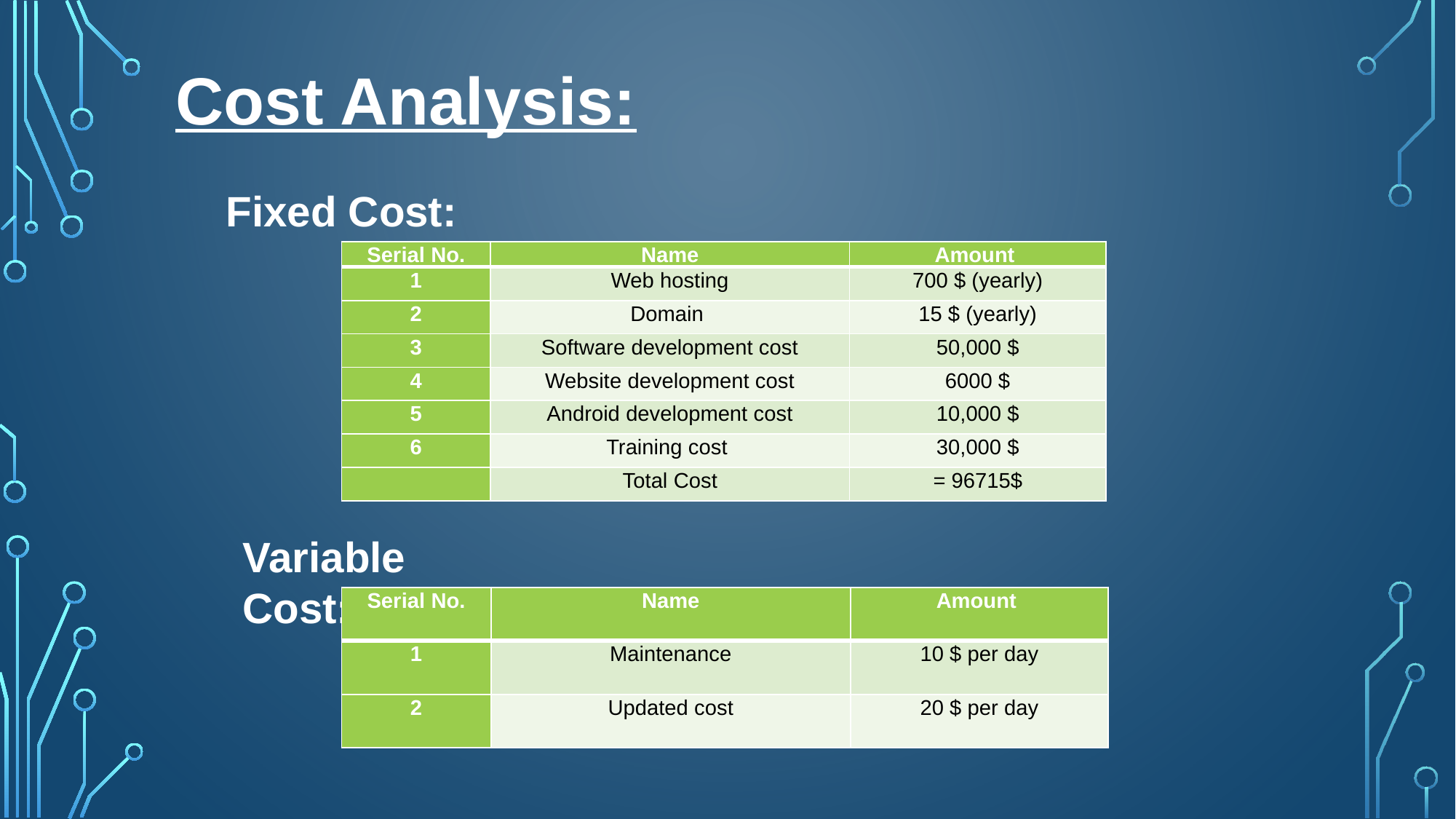

Cost Analysis:
Fixed Cost:
| Serial No. | Name | Amount |
| --- | --- | --- |
| 1 | Web hosting | 700 $ (yearly) |
| 2 | Domain | 15 $ (yearly) |
| 3 | Software development cost | 50,000 $ |
| 4 | Website development cost | 6000 $ |
| 5 | Android development cost | 10,000 $ |
| 6 | Training cost | 30,000 $ |
|  | Total Cost | = 96715$ |
Variable Cost:
| Serial No. | Name | Amount |
| --- | --- | --- |
| 1 | Maintenance | 10 $ per day |
| 2 | Updated cost | 20 $ per day |